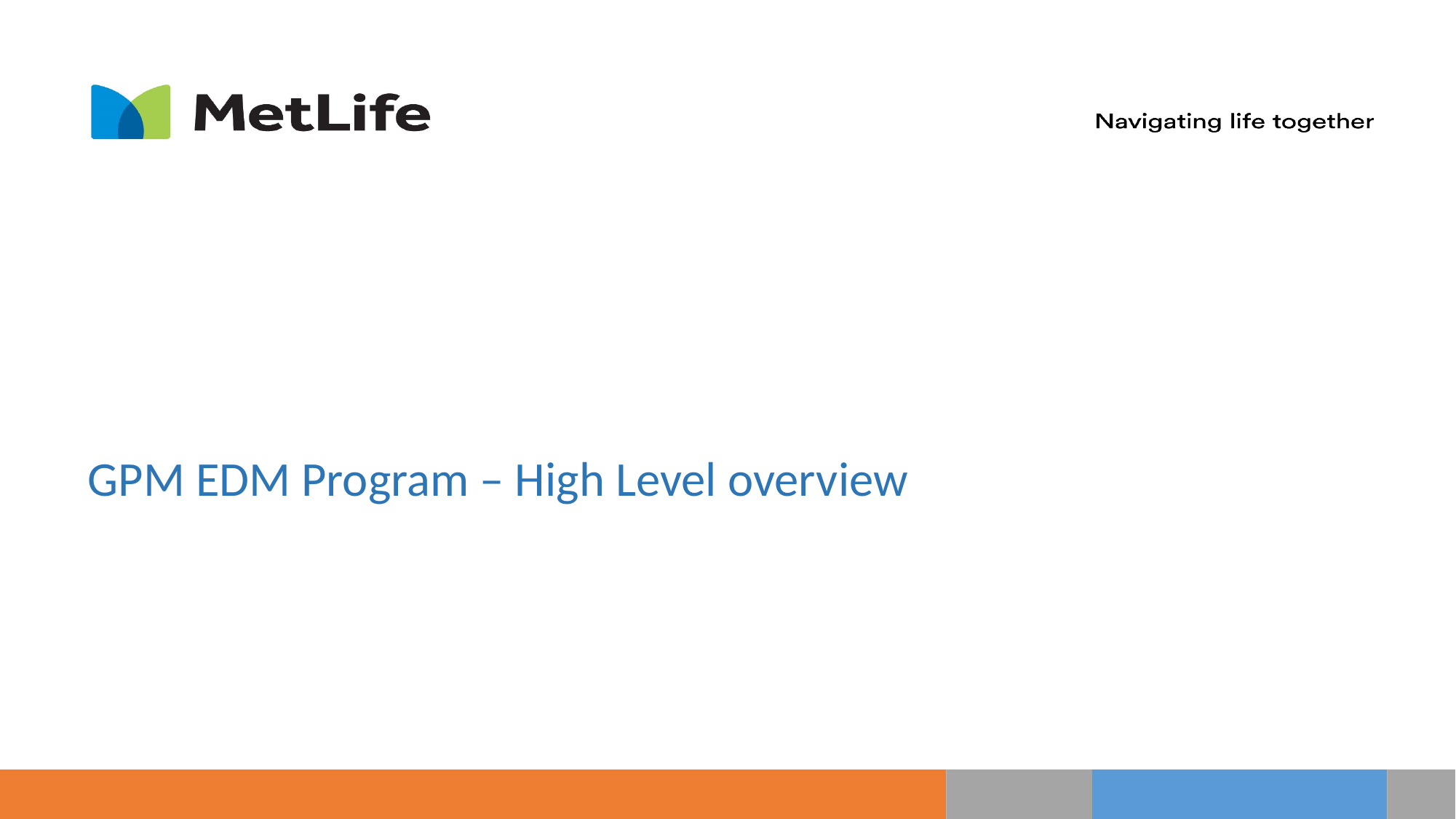

# GPM EDM Program – High Level overview